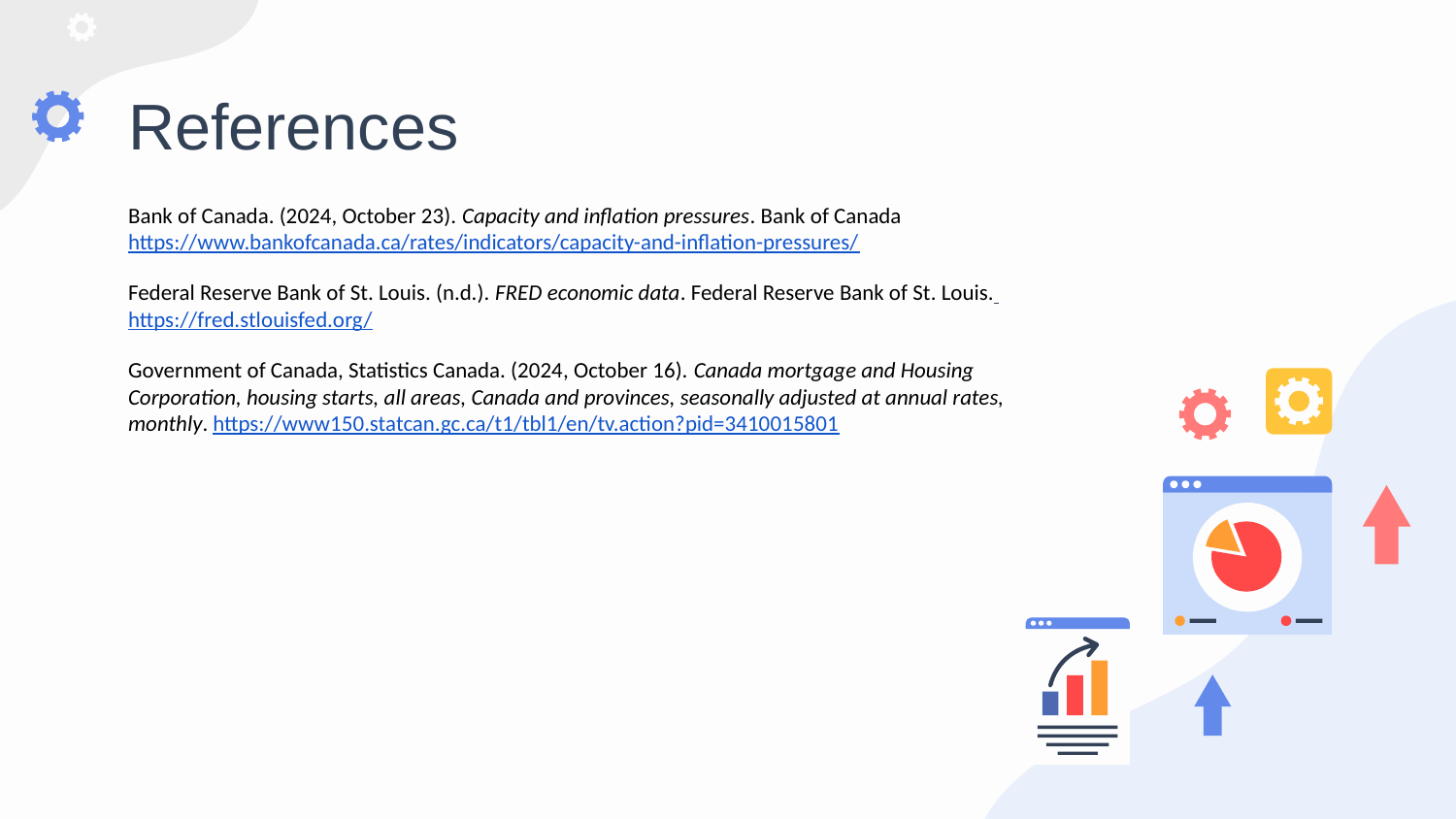

# References
Bank of Canada. (2024, October 23). Capacity and inflation pressures. Bank of Canada https://www.bankofcanada.ca/rates/indicators/capacity-and-inflation-pressures/
Federal Reserve Bank of St. Louis. (n.d.). FRED economic data. Federal Reserve Bank of St. Louis. https://fred.stlouisfed.org/
Government of Canada, Statistics Canada. (2024, October 16). Canada mortgage and Housing Corporation, housing starts, all areas, Canada and provinces, seasonally adjusted at annual rates, monthly. https://www150.statcan.gc.ca/t1/tbl1/en/tv.action?pid=3410015801